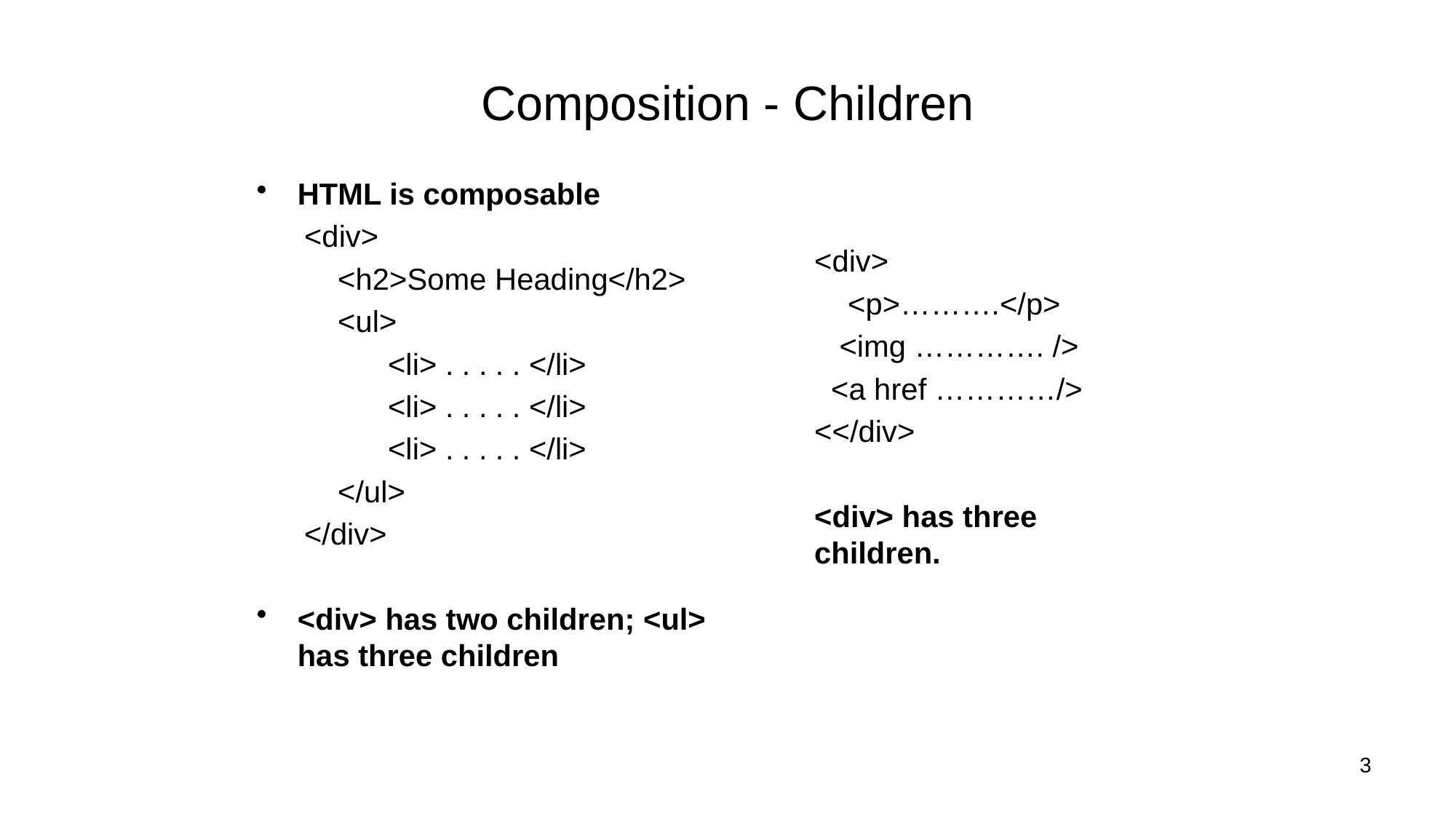

# Composition - Children
HTML is composable
<div>
    <h2>Some Heading</h2>
    <ul>
          <li> . . . . . </li>
          <li> . . . . . </li>
          <li> . . . . . </li>
    </ul>
</div>

<div> has two children; <ul> has three children
<div>
    <p>……….</p>
   <img …………. />
  <a href …………/>
<</div>

<div> has three children.
3